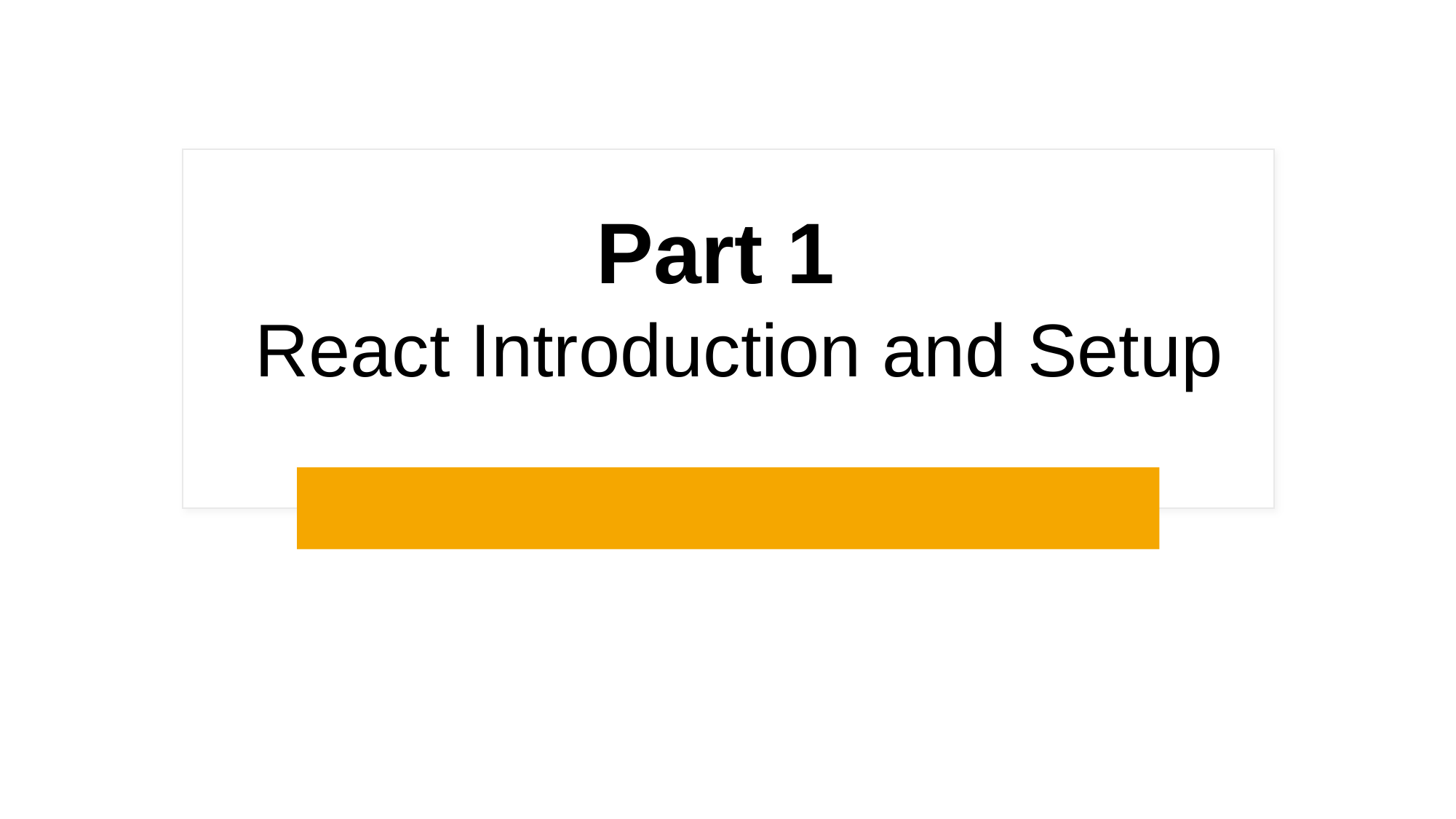

# Part 1 React Introduction and Setup